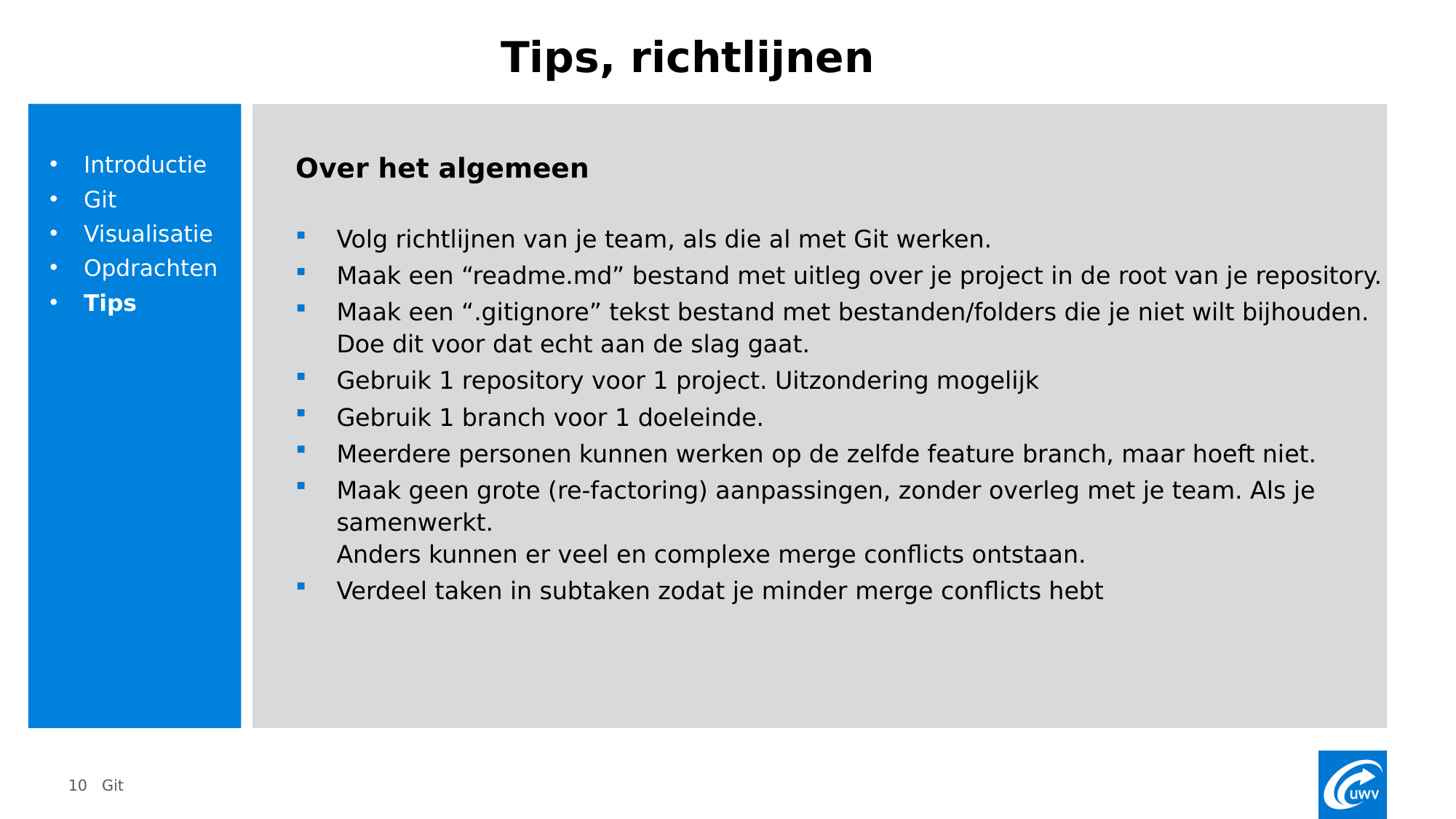

# Tips, richtlijnen
Introductie
Git
Visualisatie
Opdrachten
Tips

Over het algemeen
Volg richtlijnen van je team, als die al met Git werken.
Maak een “readme.md” bestand met uitleg over je project in de root van je repository.
Maak een “.gitignore” tekst bestand met bestanden/folders die je niet wilt bijhouden. Doe dit voor dat echt aan de slag gaat.
Gebruik 1 repository voor 1 project. Uitzondering mogelijk
Gebruik 1 branch voor 1 doeleinde.
Meerdere personen kunnen werken op de zelfde feature branch, maar hoeft niet.
Maak geen grote (re-factoring) aanpassingen, zonder overleg met je team. Als je samenwerkt.
Anders kunnen er veel en complexe merge conflicts ontstaan.
Verdeel taken in subtaken zodat je minder merge conflicts hebt
10
Git